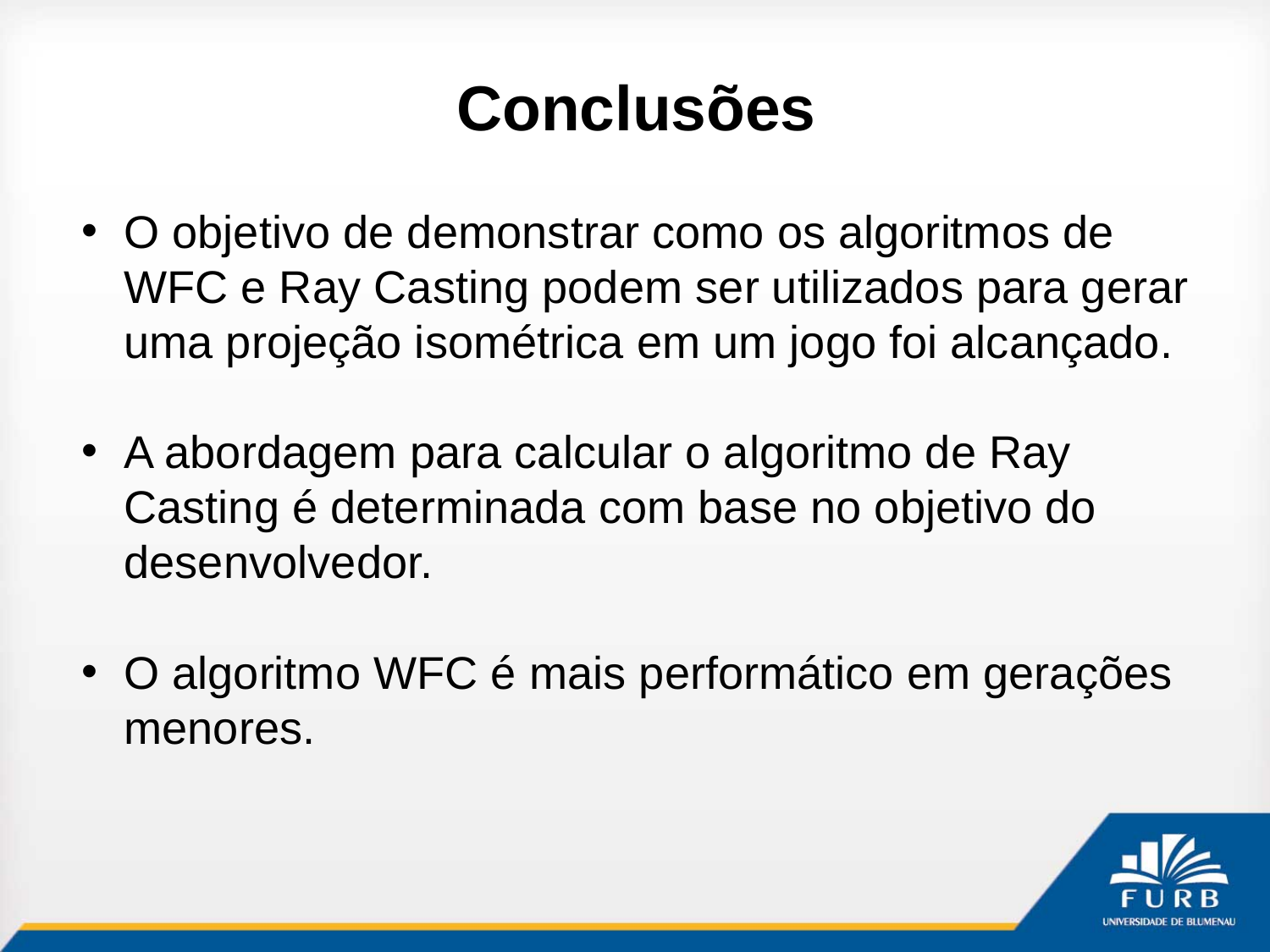

# Conclusões
O objetivo de demonstrar como os algoritmos de WFC e Ray Casting podem ser utilizados para gerar uma projeção isométrica em um jogo foi alcançado.
A abordagem para calcular o algoritmo de Ray Casting é determinada com base no objetivo do desenvolvedor.
O algoritmo WFC é mais performático em gerações menores.